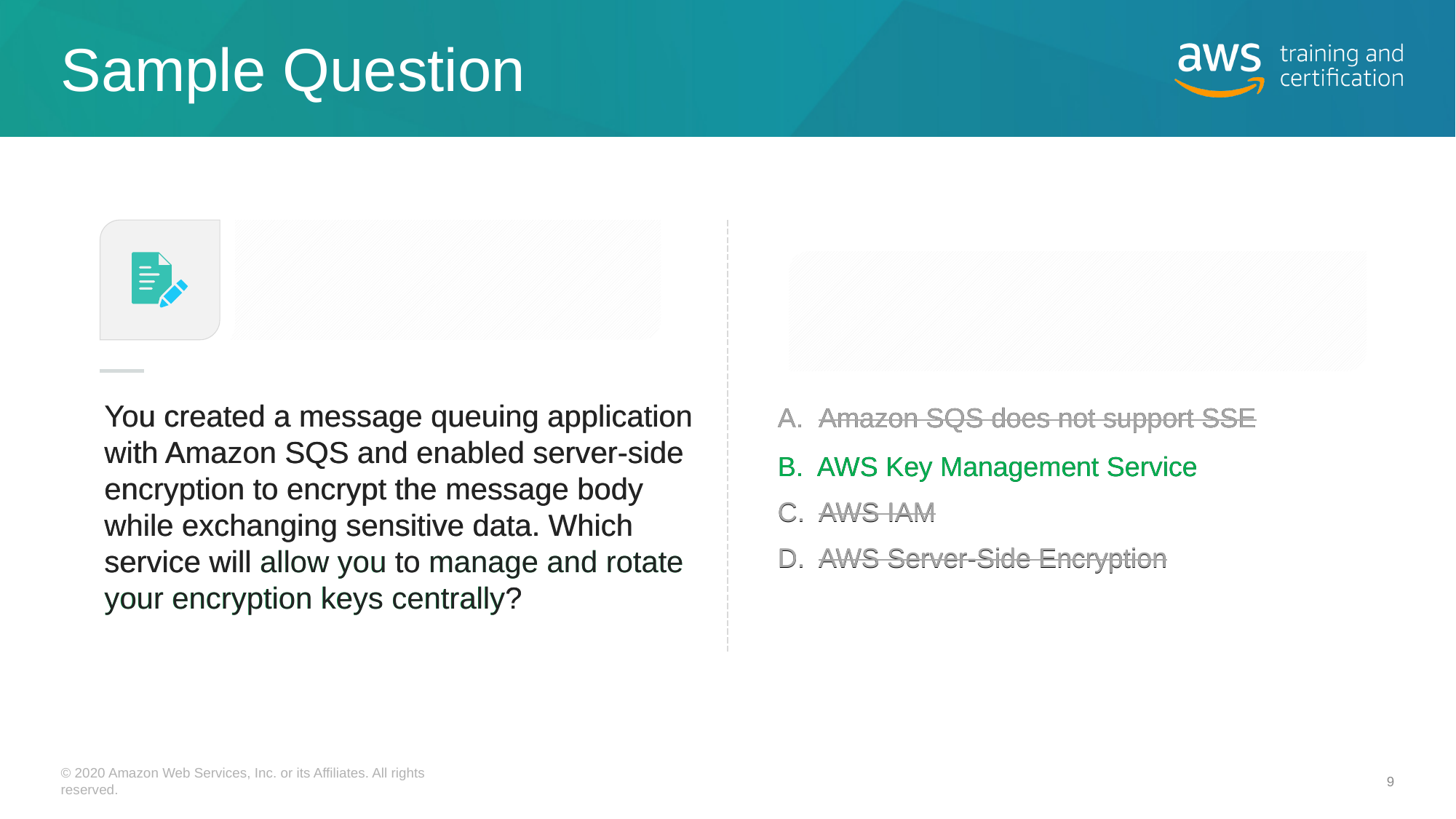

# Sample Question

You created a message queuing application with Amazon SQS and enabled server-side encryption to encrypt the message body while exchanging sensitive data. Which service will allow you to manage and rotate your encryption keys centrally?
You created a message queuing application with Amazon SQS and enabled server-side encryption to encrypt the message body while exchanging sensitive data. Which service will allow you to manage and rotate your encryption keys centrally?
Amazon SQS does not support SSE
Amazon SQS does not support SSE
B.  AWS Key Management Service
B.  AWS Key Management Service
AWS IAM
AWS IAM
AWS Server-Side Encryption
AWS Server-Side Encryption
© 2020 Amazon Web Services, Inc. or its Affiliates. All rights reserved.
9